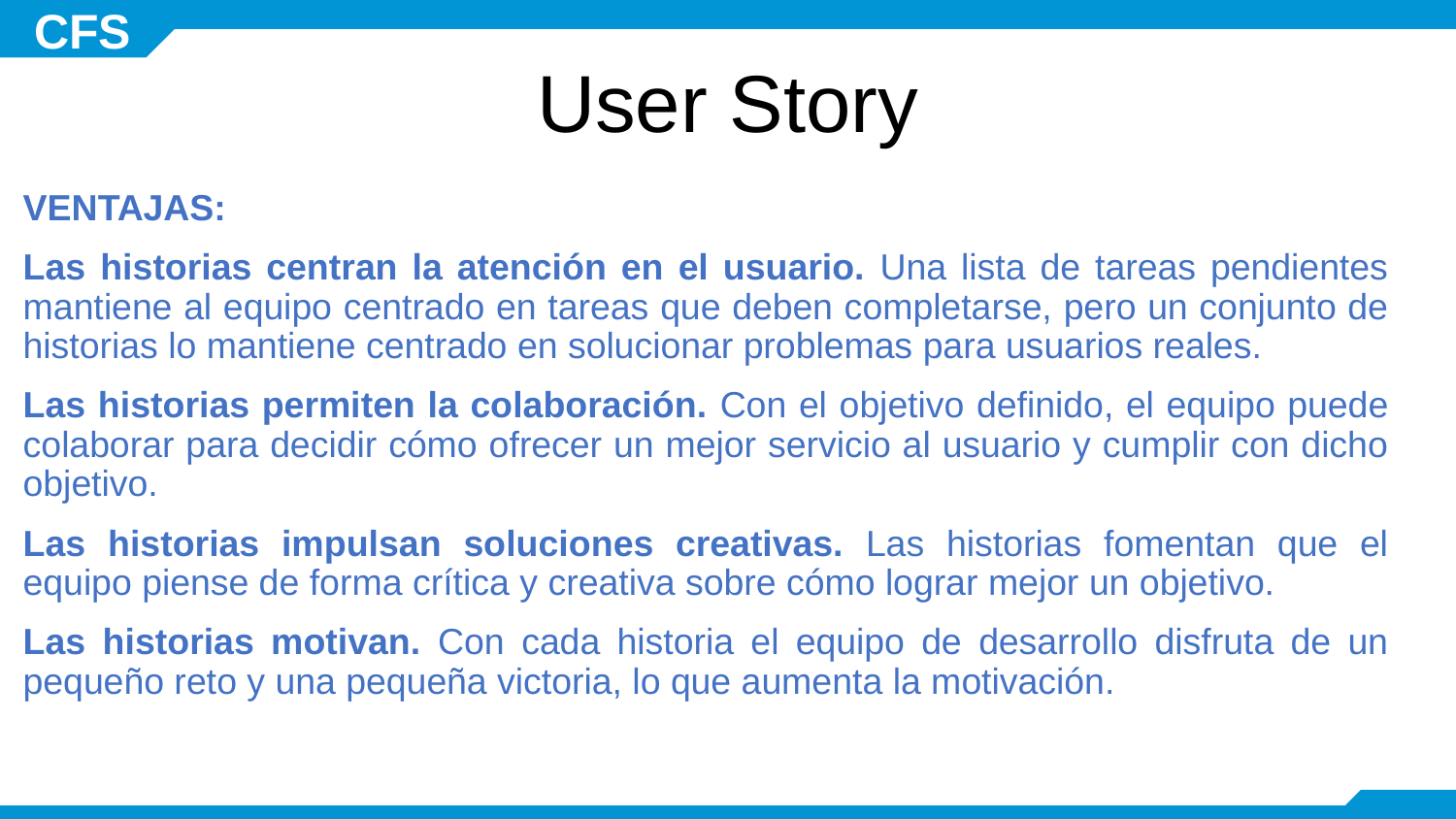

# User Story
VENTAJAS:
Las historias centran la atención en el usuario. Una lista de tareas pendientes mantiene al equipo centrado en tareas que deben completarse, pero un conjunto de historias lo mantiene centrado en solucionar problemas para usuarios reales.
Las historias permiten la colaboración. Con el objetivo definido, el equipo puede colaborar para decidir cómo ofrecer un mejor servicio al usuario y cumplir con dicho objetivo.
Las historias impulsan soluciones creativas. Las historias fomentan que el equipo piense de forma crítica y creativa sobre cómo lograr mejor un objetivo.
Las historias motivan. Con cada historia el equipo de desarrollo disfruta de un pequeño reto y una pequeña victoria, lo que aumenta la motivación.